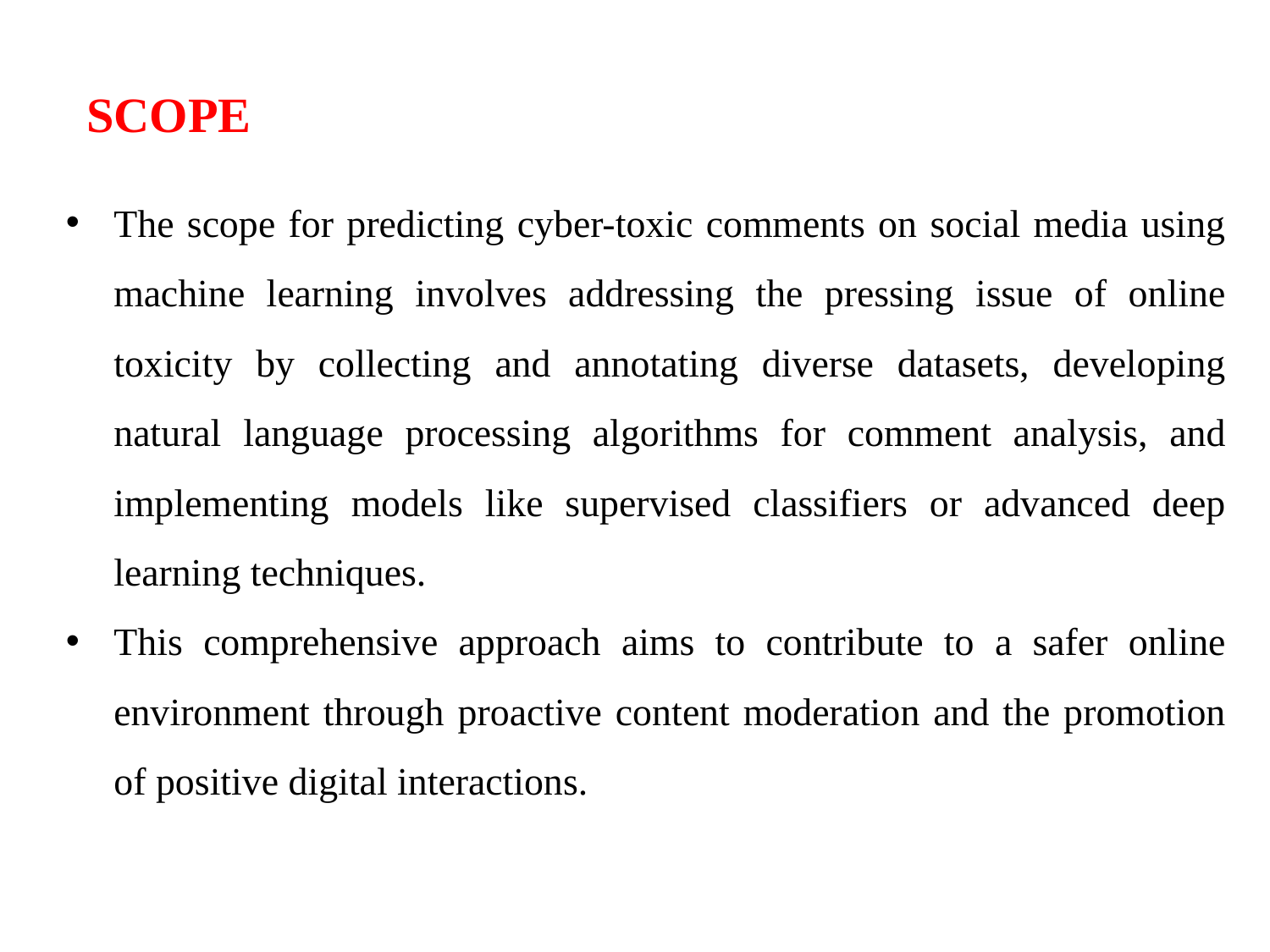

SCOPE
The scope for predicting cyber-toxic comments on social media using machine learning involves addressing the pressing issue of online toxicity by collecting and annotating diverse datasets, developing natural language processing algorithms for comment analysis, and implementing models like supervised classifiers or advanced deep learning techniques.
This comprehensive approach aims to contribute to a safer online environment through proactive content moderation and the promotion of positive digital interactions.